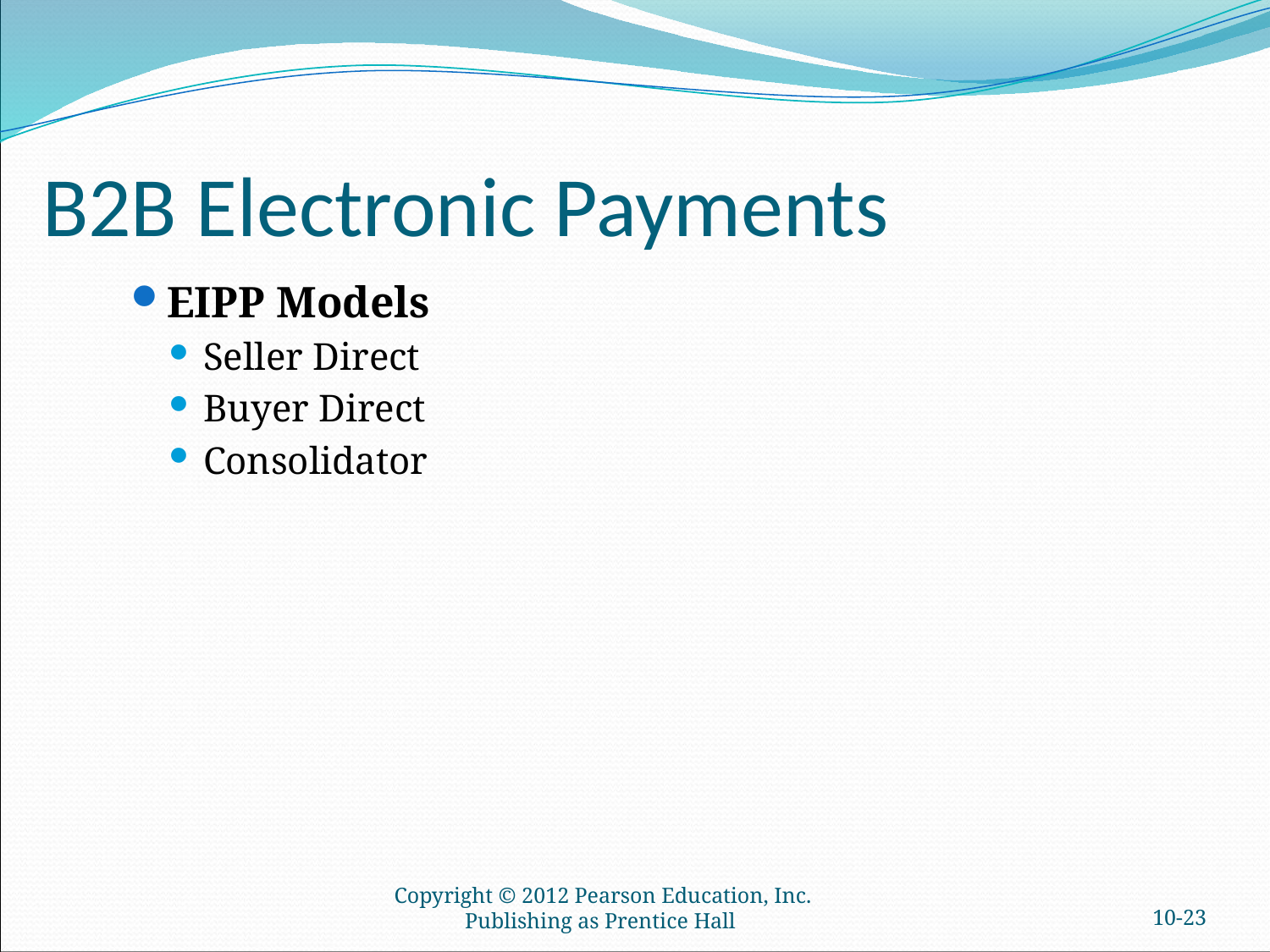

# B2B Electronic Payments
EIPP Models
Seller Direct
Buyer Direct
Consolidator
Copyright © 2012 Pearson Education, Inc. Publishing as Prentice Hall
10-23